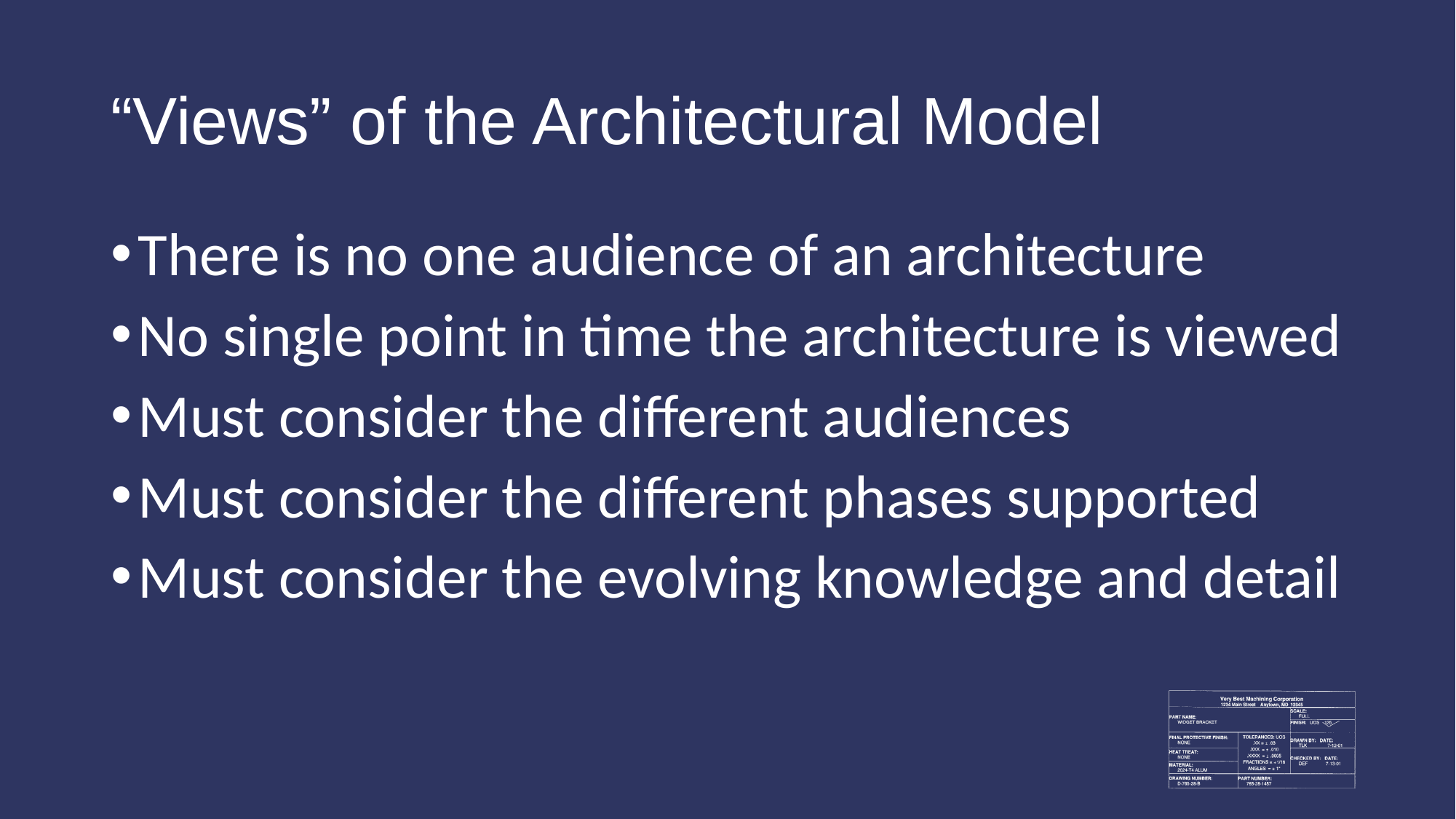

# “Views” of the Architectural Model
There is no one audience of an architecture
No single point in time the architecture is viewed
Must consider the different audiences
Must consider the different phases supported
Must consider the evolving knowledge and detail